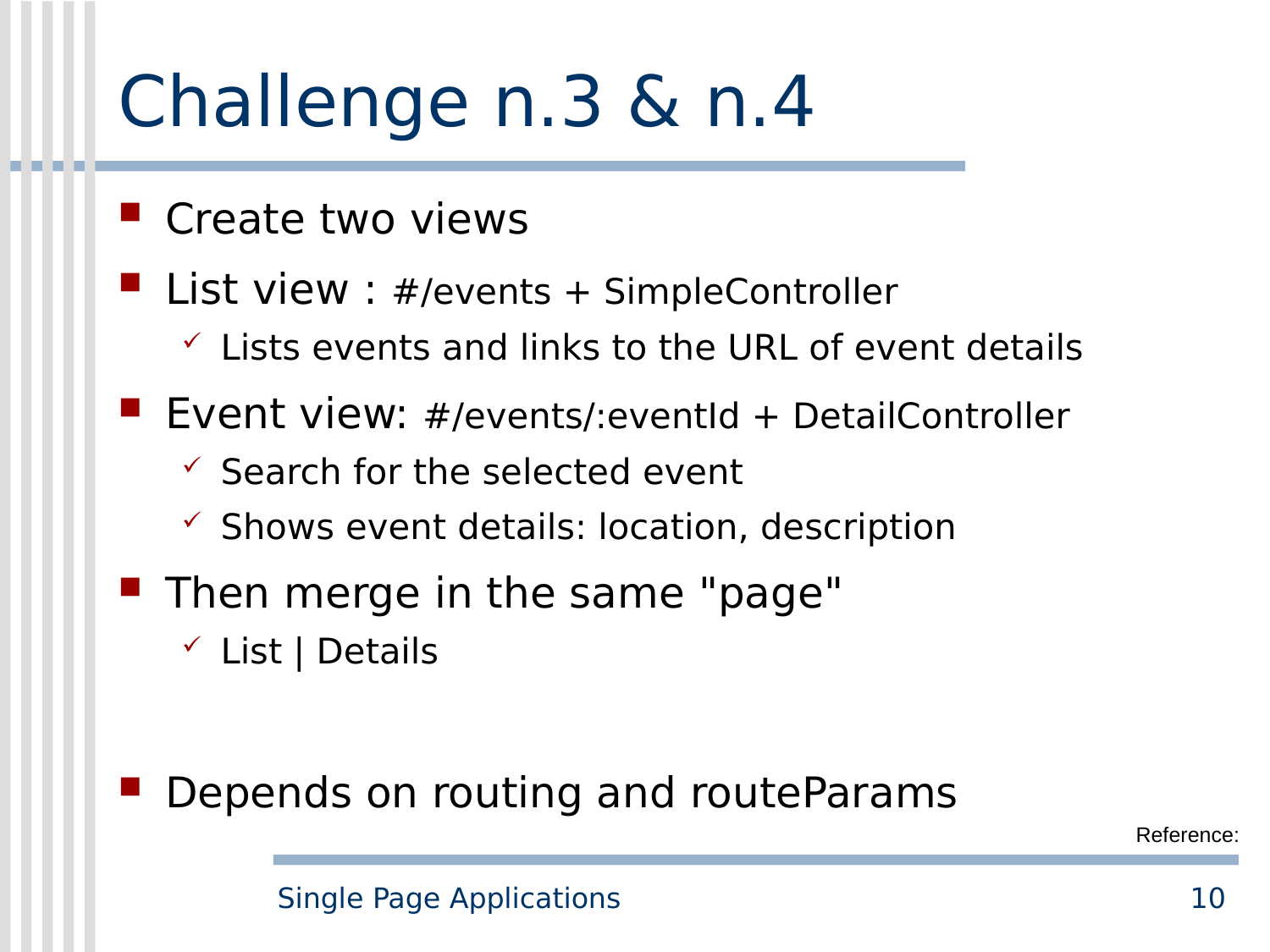

# Challenge n.3 & n.4
Create two views
List view : #/events + SimpleController
Lists events and links to the URL of event details
Event view: #/events/:eventId + DetailController
Search for the selected event
Shows event details: location, description
Then merge in the same "page"
List | Details

Depends on routing and routeParams
See http://viralpatel.net/blogs/angularjs-routing-and-views-tutorial-with-example/
How to Load local views (Views within <script> tag)
Add custom data $route.current.foodata
Reference:
Single Page Applications
10